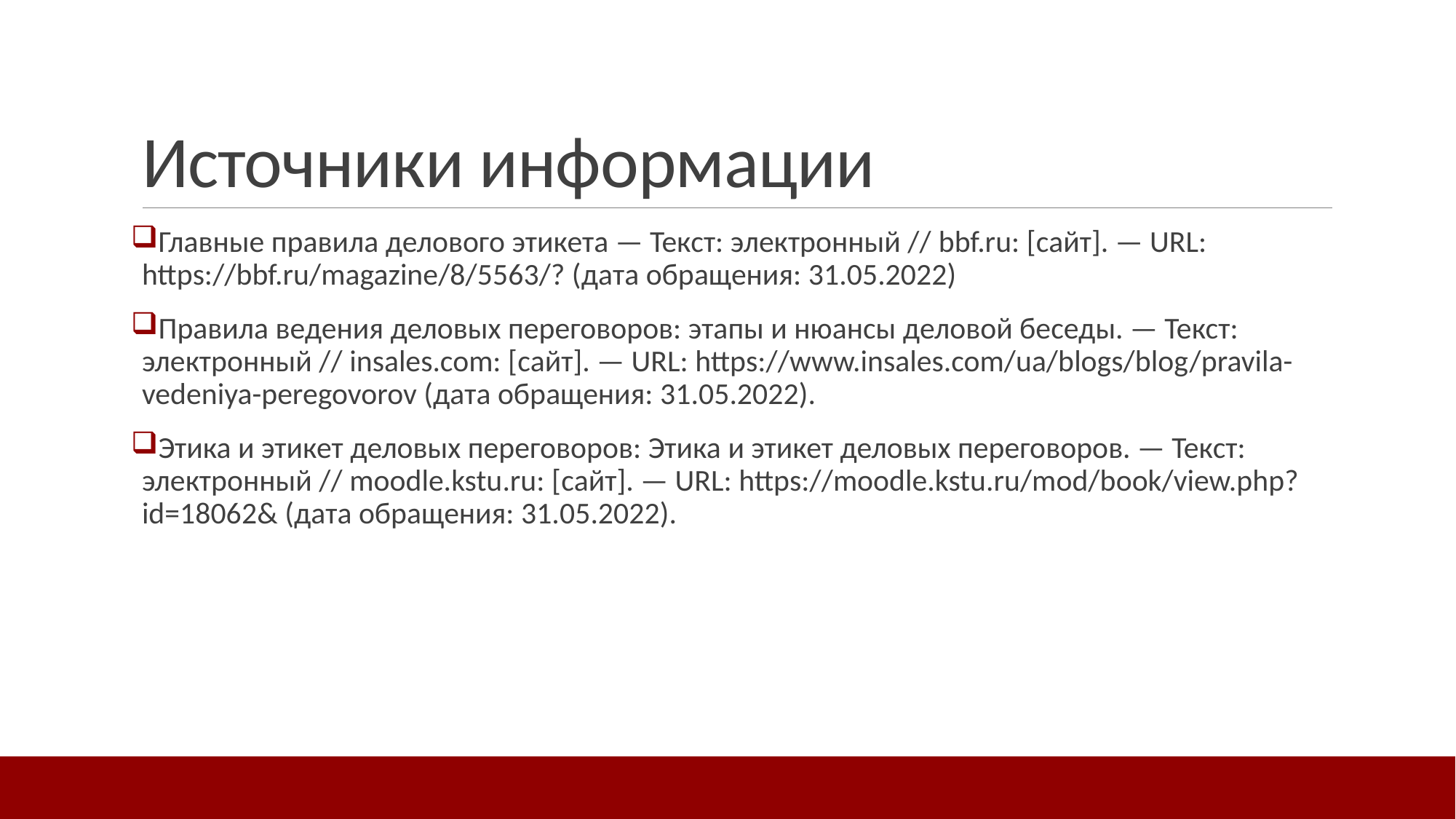

# Источники информации
Главные правила делового этикета — Текст: электронный // bbf.ru: [сайт]. — URL: https://bbf.ru/magazine/8/5563/? (дата обращения: 31.05.2022)
Правила ведения деловых переговоров: этапы и нюансы деловой беседы. — Текст: электронный // insales.com: [сайт]. — URL: https://www.insales.com/ua/blogs/blog/pravila-vedeniya-peregovorov (дата обращения: 31.05.2022).
Этика и этикет деловых переговоров: Этика и этикет деловых переговоров. — Текст: электронный // moodle.kstu.ru: [сайт]. — URL: https://moodle.kstu.ru/mod/book/view.php?id=18062& (дата обращения: 31.05.2022).